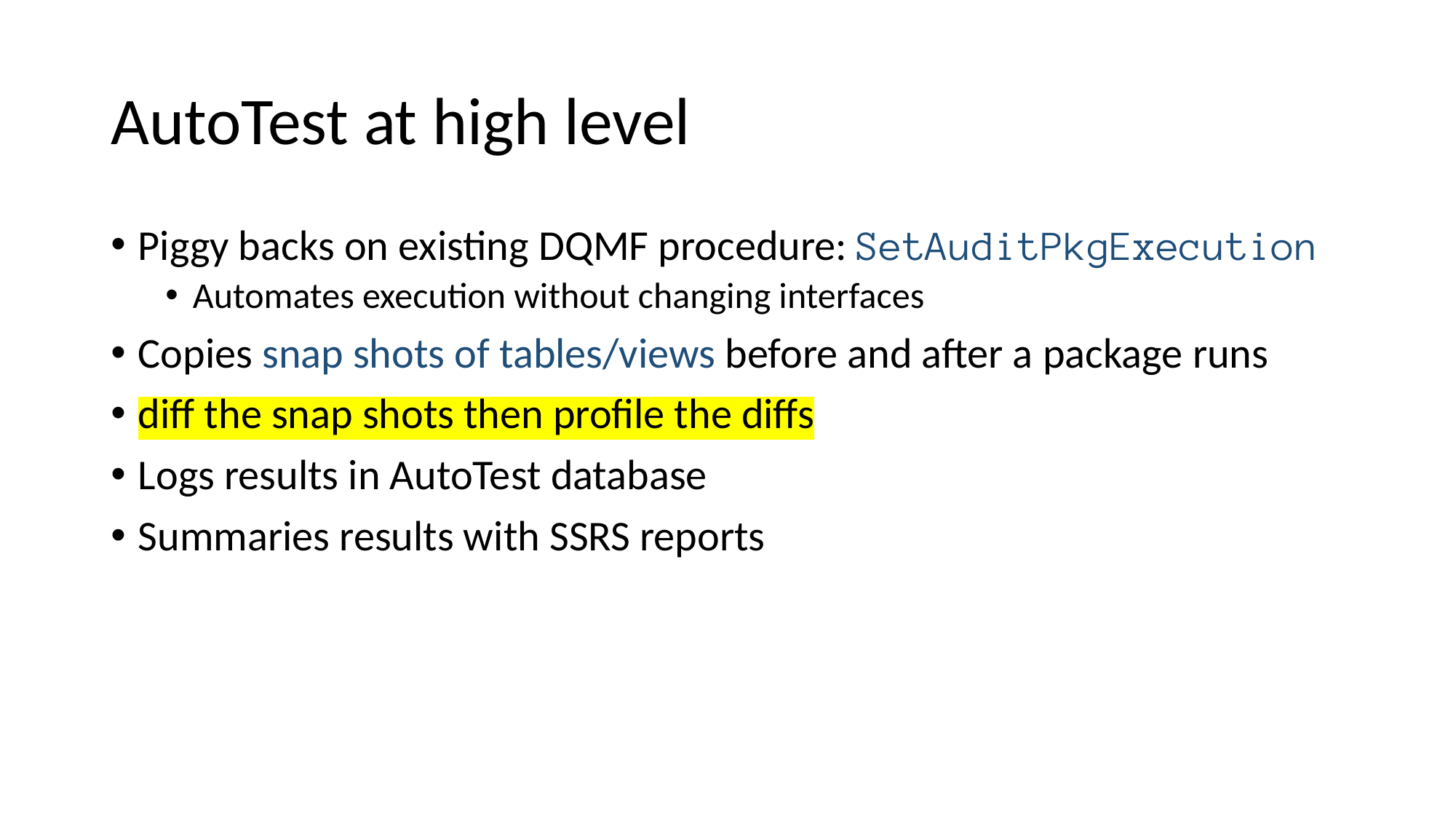

# AutoTest at high level
Piggy backs on existing DQMF procedure: SetAuditPkgExecution
Automates execution without changing interfaces
Copies snap shots of tables/views before and after a package runs
diff the snap shots then profile the diffs
Logs results in AutoTest database
Summaries results with SSRS reports